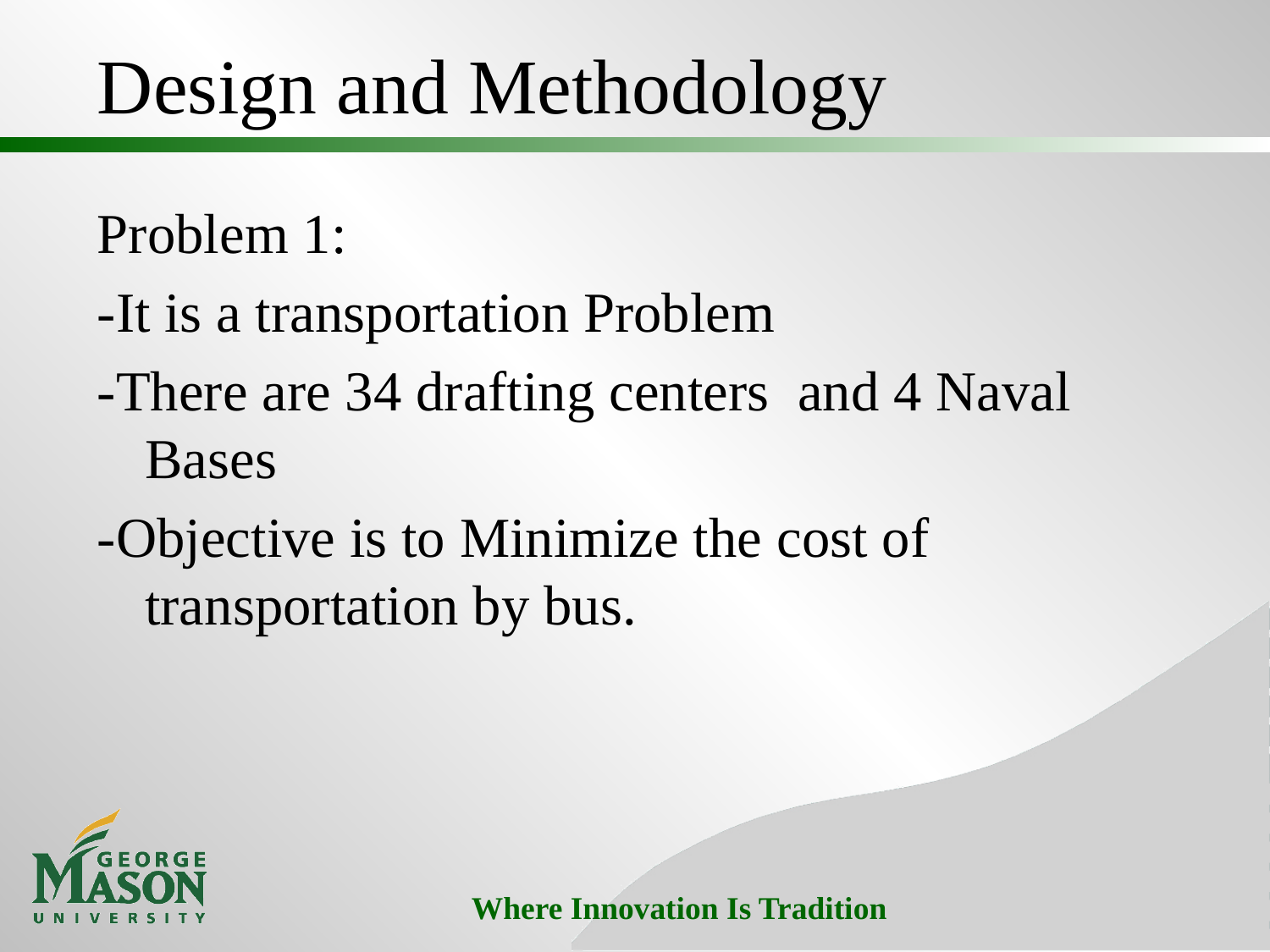

# Design and Methodology
Problem 1:
-It is a transportation Problem
-There are 34 drafting centers  and 4 Naval Bases
-Objective is to Minimize the cost of transportation by bus.